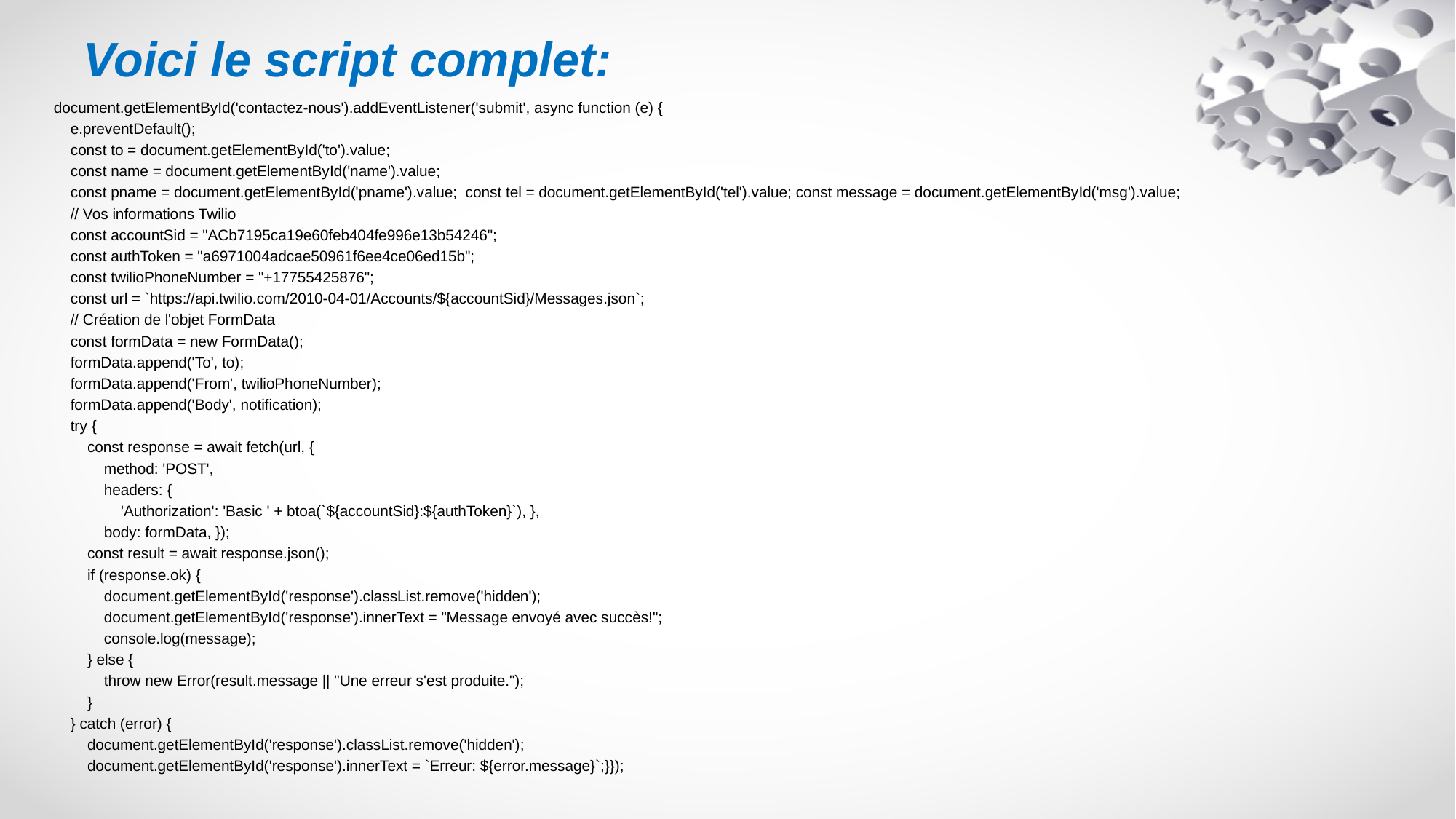

# Voici le script complet:
        document.getElementById('contactez-nous').addEventListener('submit', async function (e) {
            e.preventDefault();
            const to = document.getElementById('to').value;
            const name = document.getElementById('name').value;
            const pname = document.getElementById('pname').value;  const tel = document.getElementById('tel').value; const message = document.getElementById('msg').value;
            // Vos informations Twilio
            const accountSid = "ACb7195ca19e60feb404fe996e13b54246";
            const authToken = "a6971004adcae50961f6ee4ce06ed15b";
            const twilioPhoneNumber = "+17755425876";
            const url = `https://api.twilio.com/2010-04-01/Accounts/${accountSid}/Messages.json`;
            // Création de l'objet FormData
            const formData = new FormData();
            formData.append('To', to);
            formData.append('From', twilioPhoneNumber);
            formData.append('Body', notification);
            try {
                const response = await fetch(url, {
                    method: 'POST',
                    headers: {
                        'Authorization': 'Basic ' + btoa(`${accountSid}:${authToken}`), },
                    body: formData, });
                const result = await response.json();
                if (response.ok) {
                    document.getElementById('response').classList.remove('hidden');
                    document.getElementById('response').innerText = "Message envoyé avec succès!";
                    console.log(message);
                } else {
                    throw new Error(result.message || "Une erreur s'est produite.");
                }
            } catch (error) {
                document.getElementById('response').classList.remove('hidden');
                document.getElementById('response').innerText = `Erreur: ${error.message}`;}});